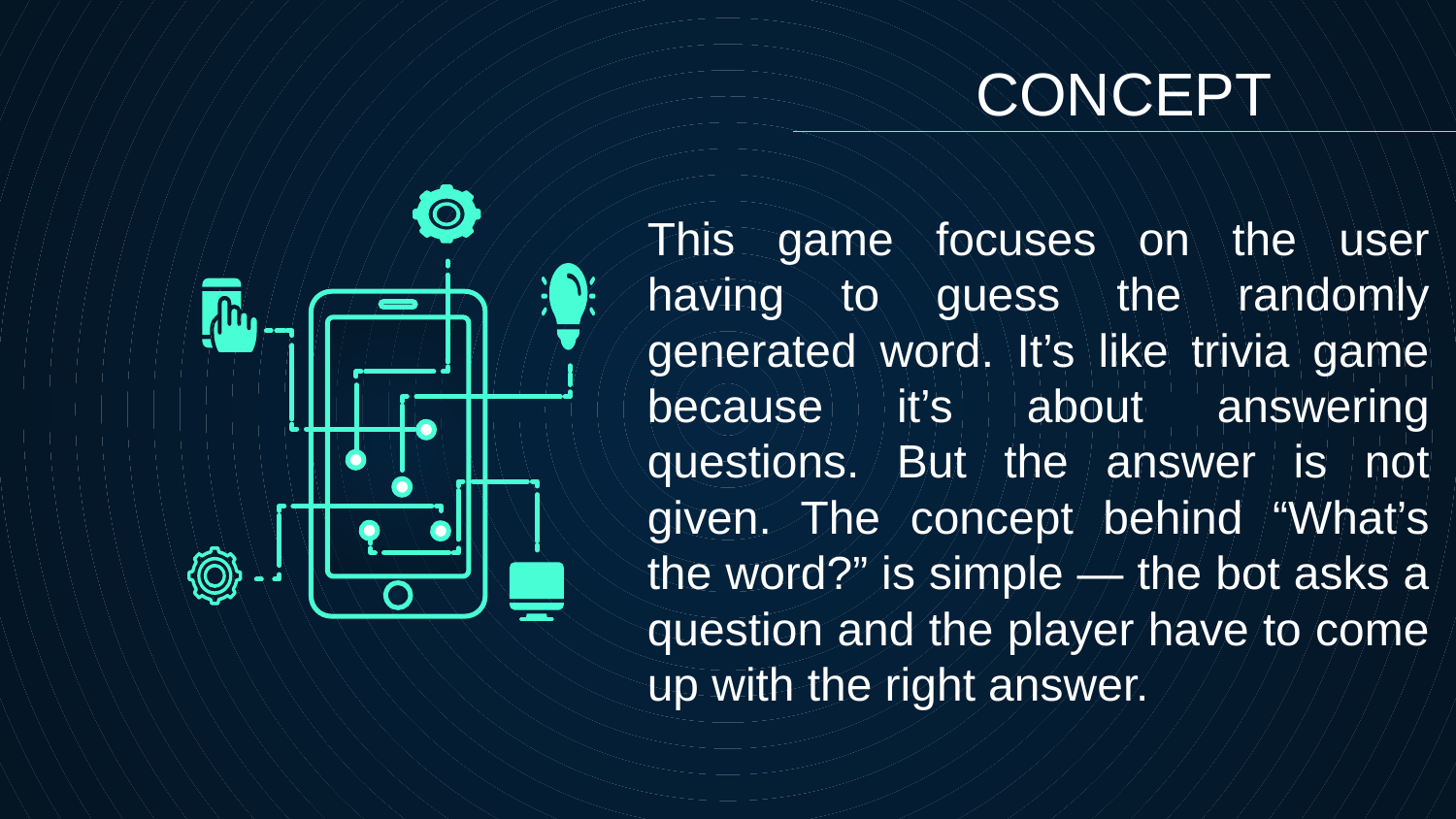

# CONCEPT

This game focuses on the user having to guess the randomly generated word. It’s like trivia game because it’s about answering questions. But the answer is not given. The concept behind “What’s the word?” is simple — the bot asks a question and the player have to come up with the right answer.